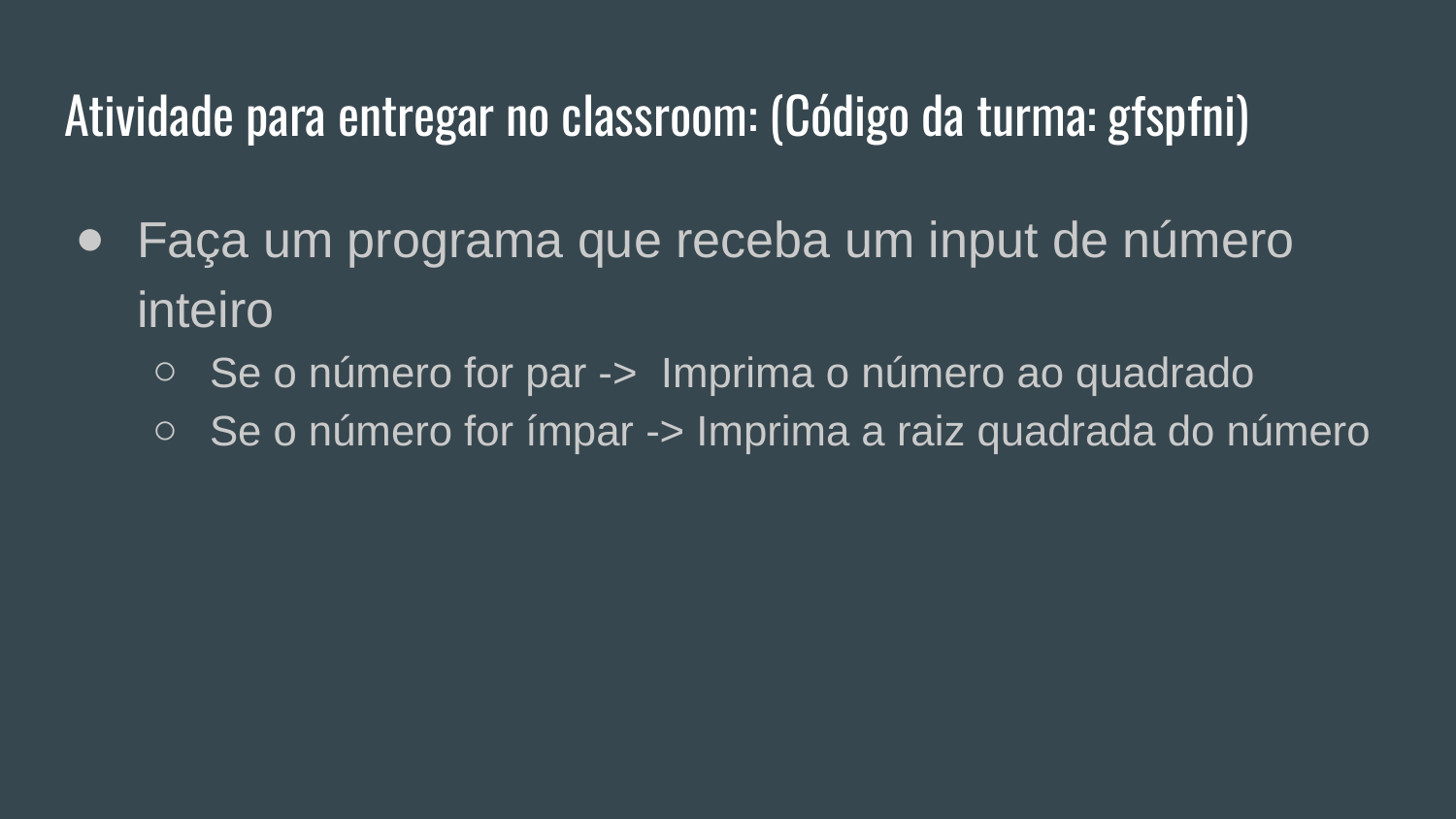

# Atividade para entregar no classroom: (Código da turma: gfspfni)
Faça um programa que receba um input de número inteiro
Se o número for par ->  Imprima o número ao quadrado
Se o número for ímpar -> Imprima a raiz quadrada do número